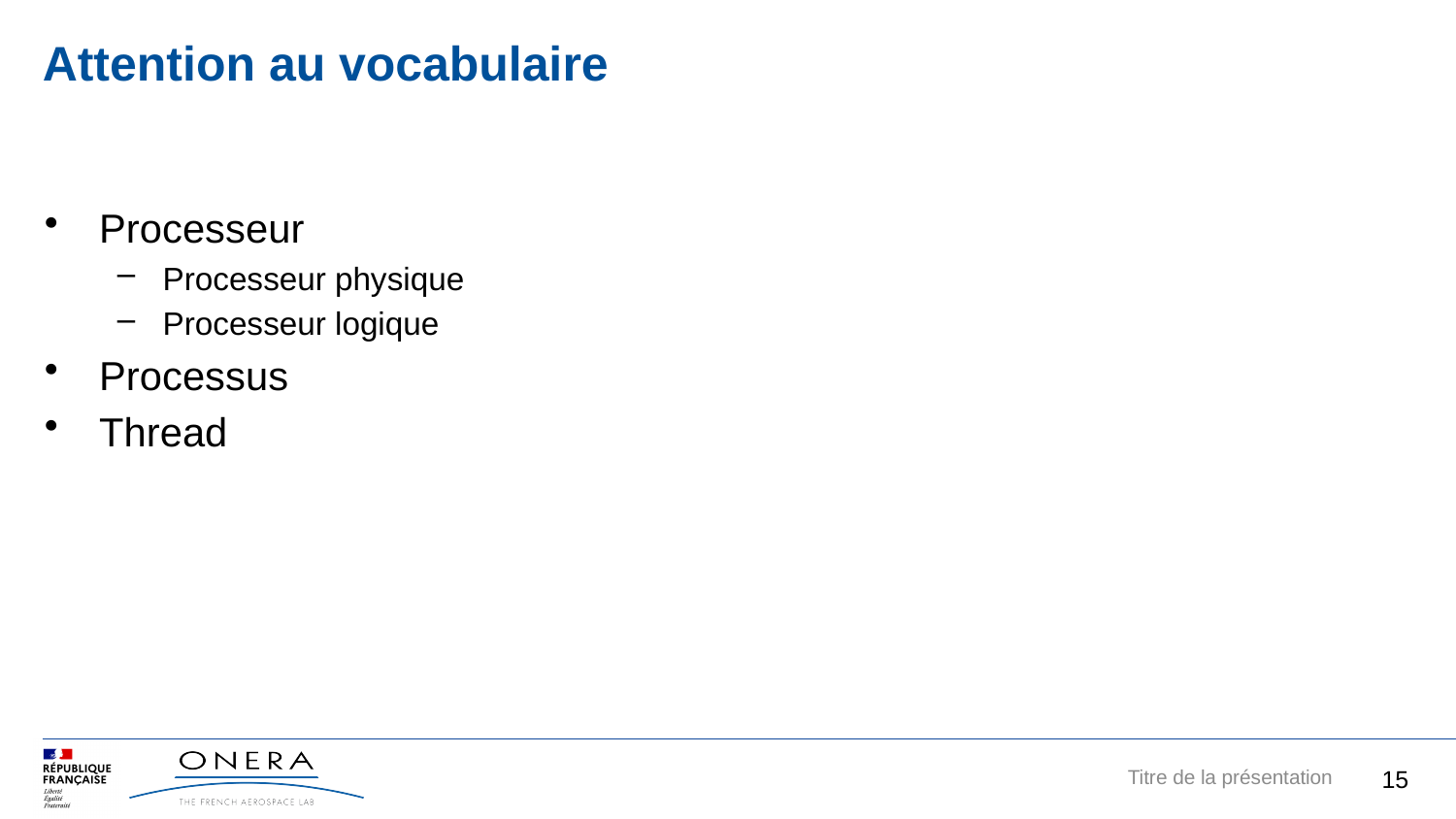

# Attention au vocabulaire
Processeur
Processeur physique
Processeur logique
Processus
Thread
15
Titre de la présentation